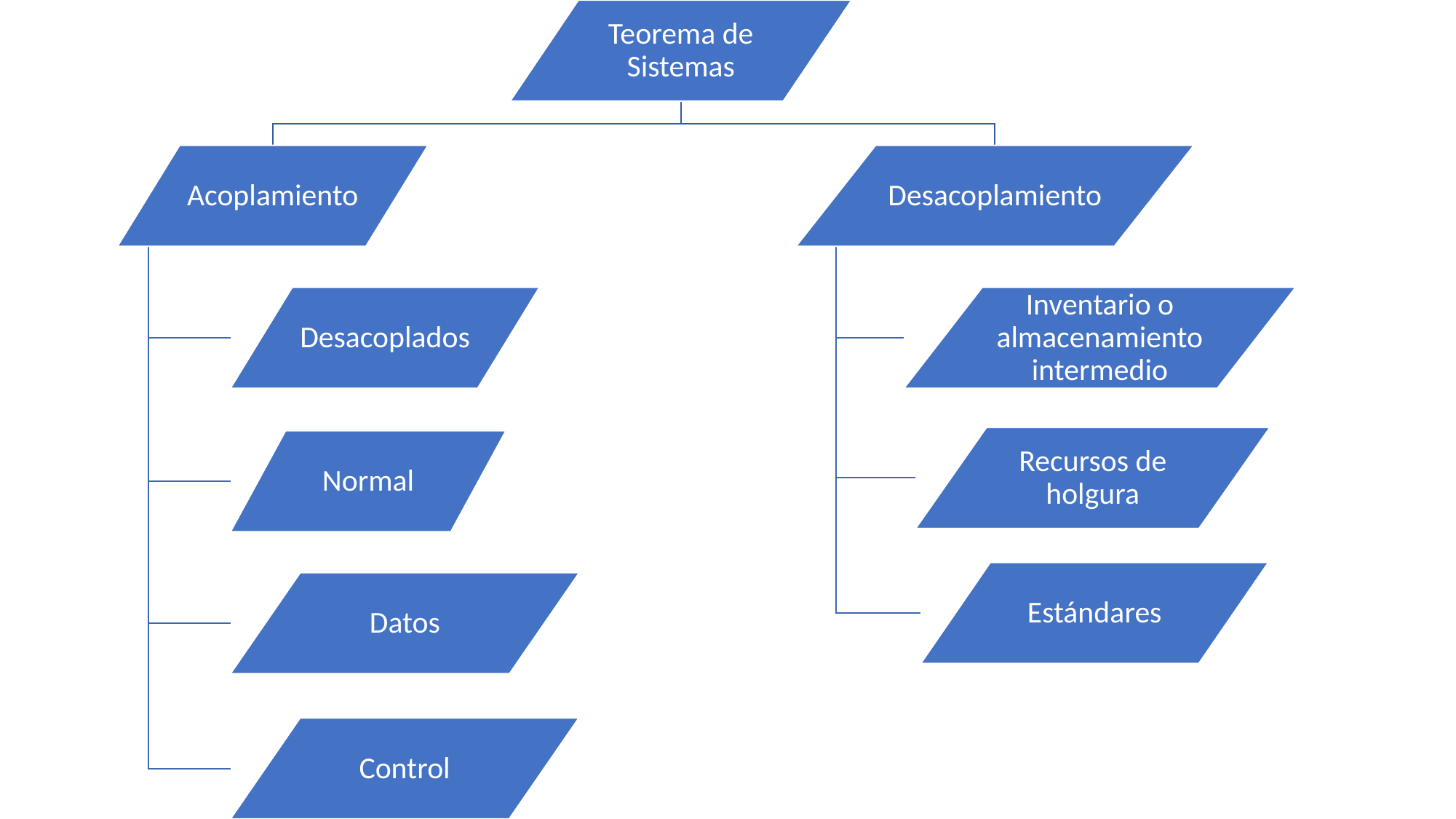

Teorema de Sistemas
Acoplamiento
Desacoplados
Normal
Datos
Control
Desacoplamiento
Inventario o almacenamiento intermedio
Recursos de holgura
Estándares